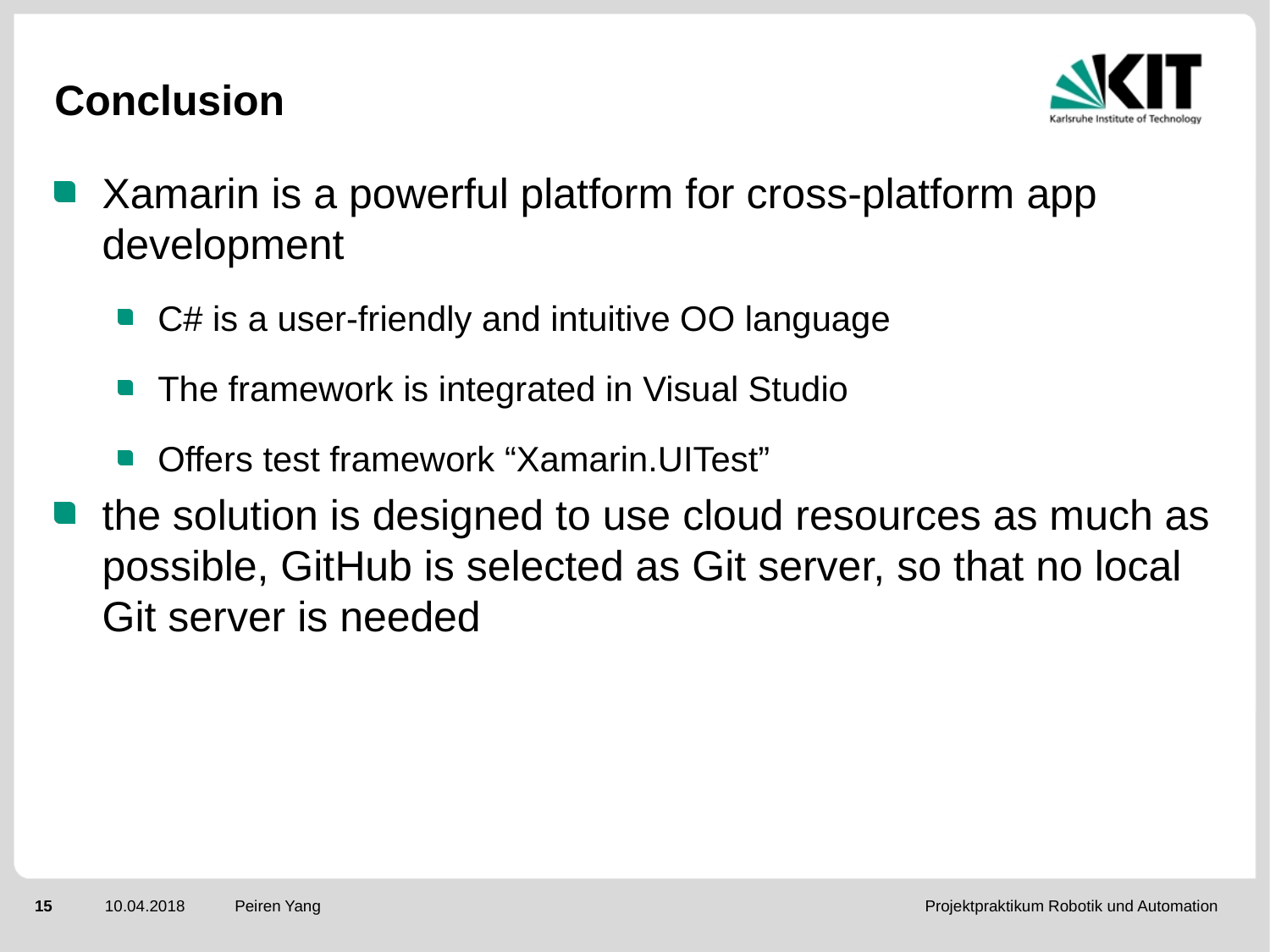

# Conclusion
Xamarin is a powerful platform for cross-platform app development
C# is a user-friendly and intuitive OO language
The framework is integrated in Visual Studio
Offers test framework “Xamarin.UITest”
the solution is designed to use cloud resources as much as possible, GitHub is selected as Git server, so that no local Git server is needed
Peiren Yang